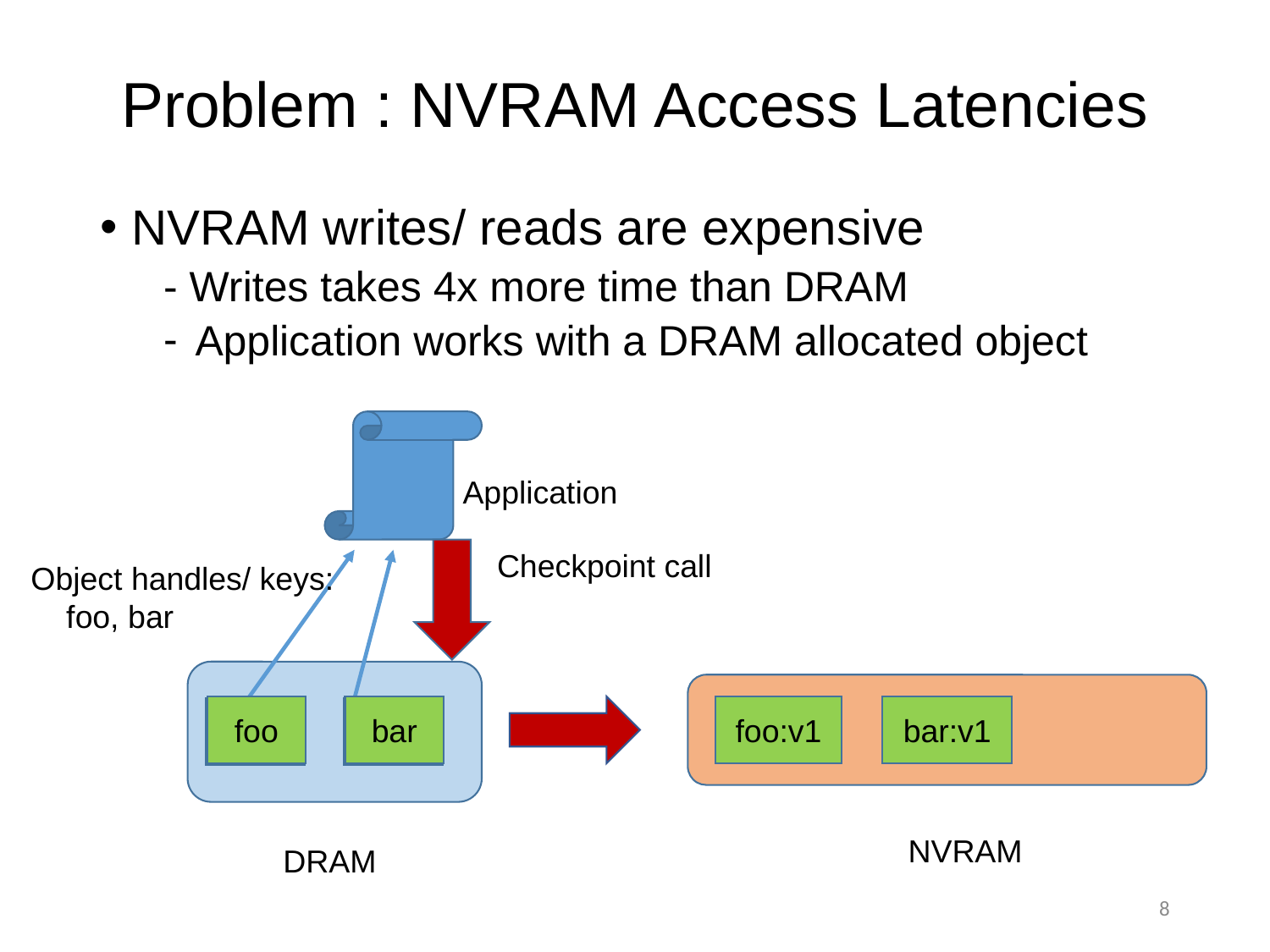

# Problem : NVRAM Access Latencies
NVRAM writes/ reads are expensive
- Writes takes 4x more time than DRAM
Application works with a DRAM allocated object

Application
Object handles/ keys:     foo, bar

foo
bar
DRAM

Checkpoint call

foo
bar

bar:v1
foo:v1
NVRAM
8